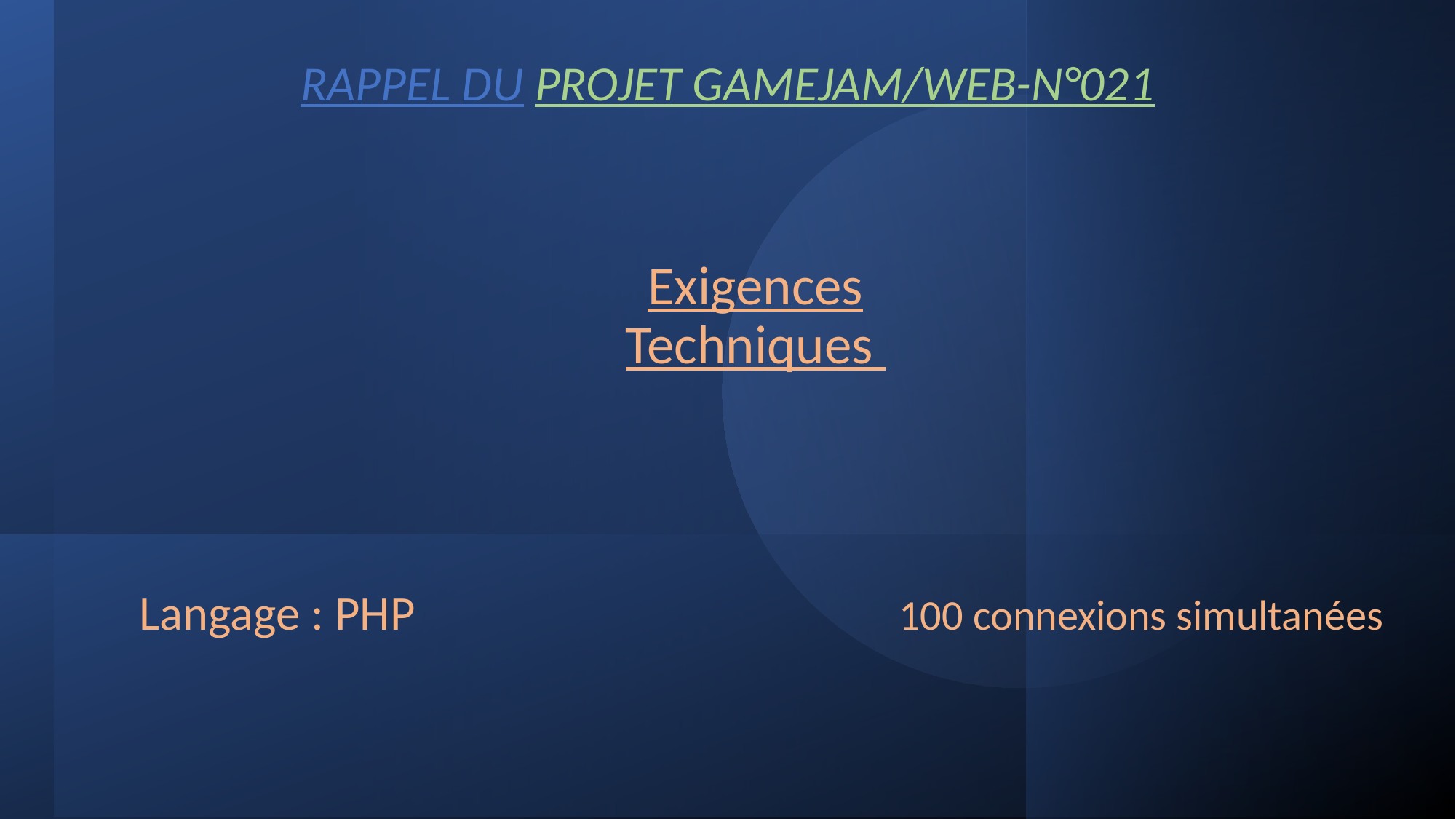

RAPPEL DU PROJET GameJam/WEB-n°021

Exigences Techniques

100 connexions simultanées
Langage : PHP